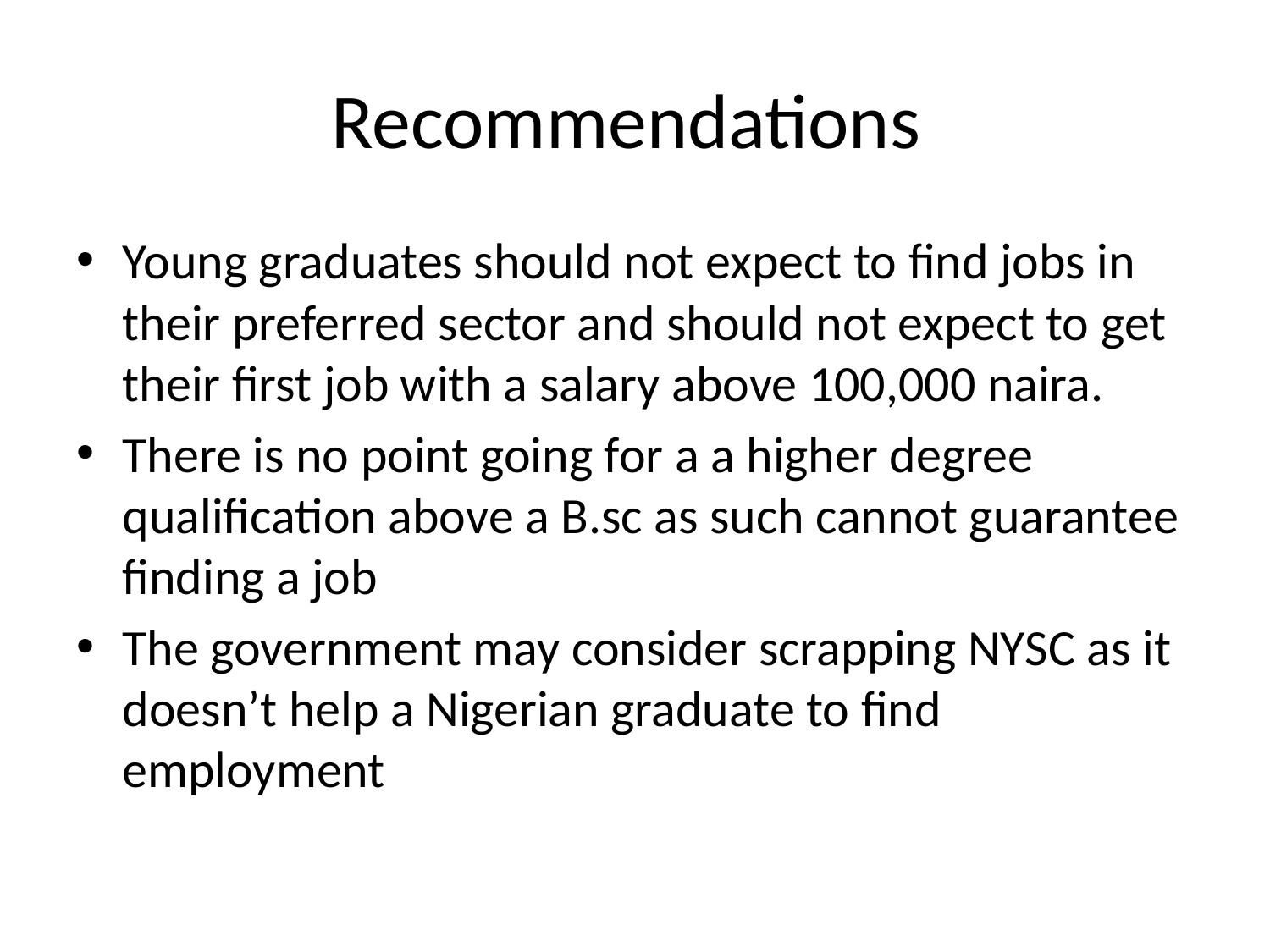

# Recommendations
Young graduates should not expect to find jobs in their preferred sector and should not expect to get their first job with a salary above 100,000 naira.
There is no point going for a a higher degree qualification above a B.sc as such cannot guarantee finding a job
The government may consider scrapping NYSC as it doesn’t help a Nigerian graduate to find employment